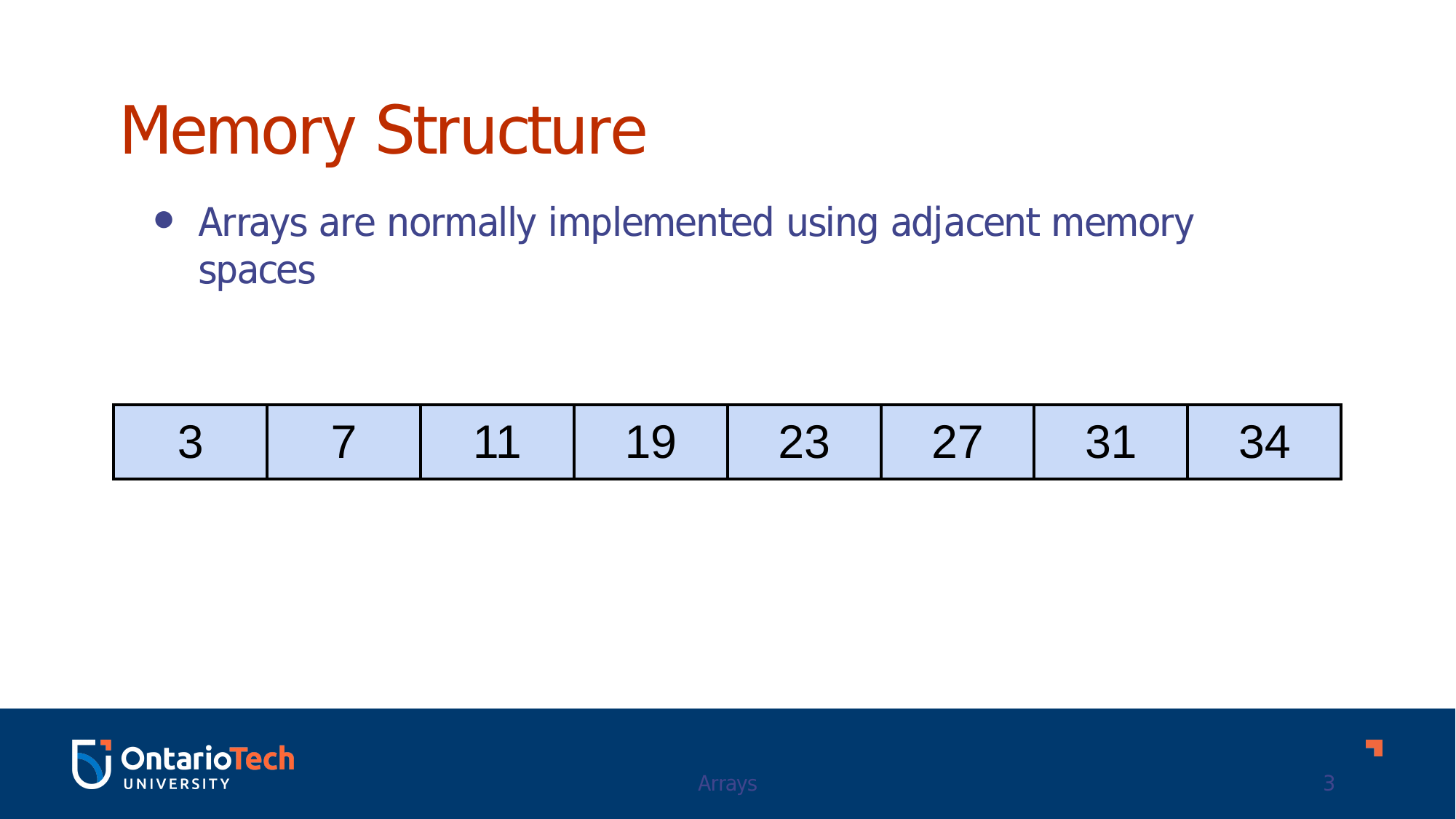

Memory Structure
Arrays are normally implemented using adjacent memory spaces
| 3 | 7 | 11 | 19 | 23 | 27 | 31 | 34 |
| --- | --- | --- | --- | --- | --- | --- | --- |
Arrays
3